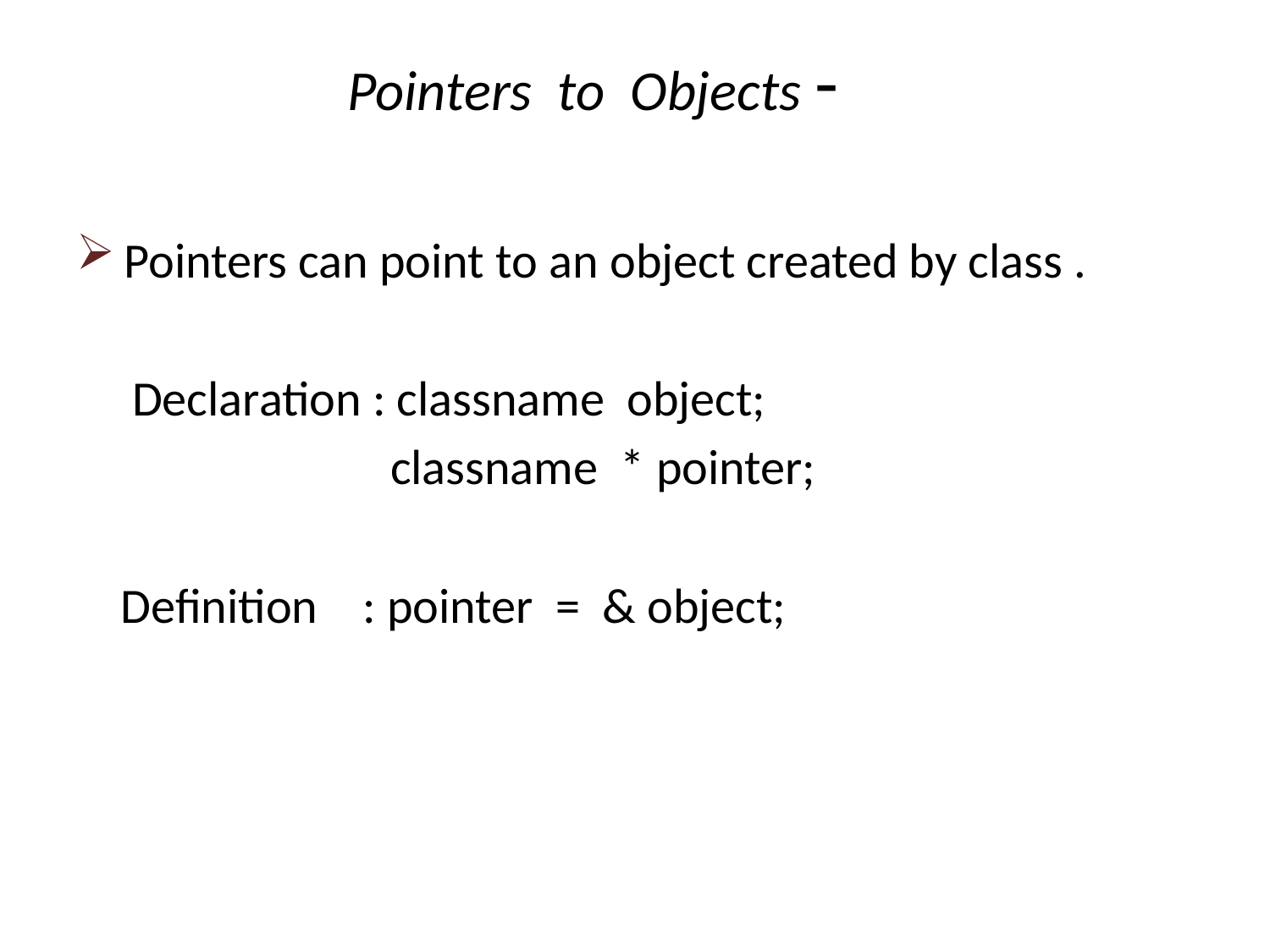

# Pointers  to  Objects -
Pointers can point to an object created by class .

     Declaration : classname  object;
                            classname  * pointer;

    Definition    : pointer  =  & object;